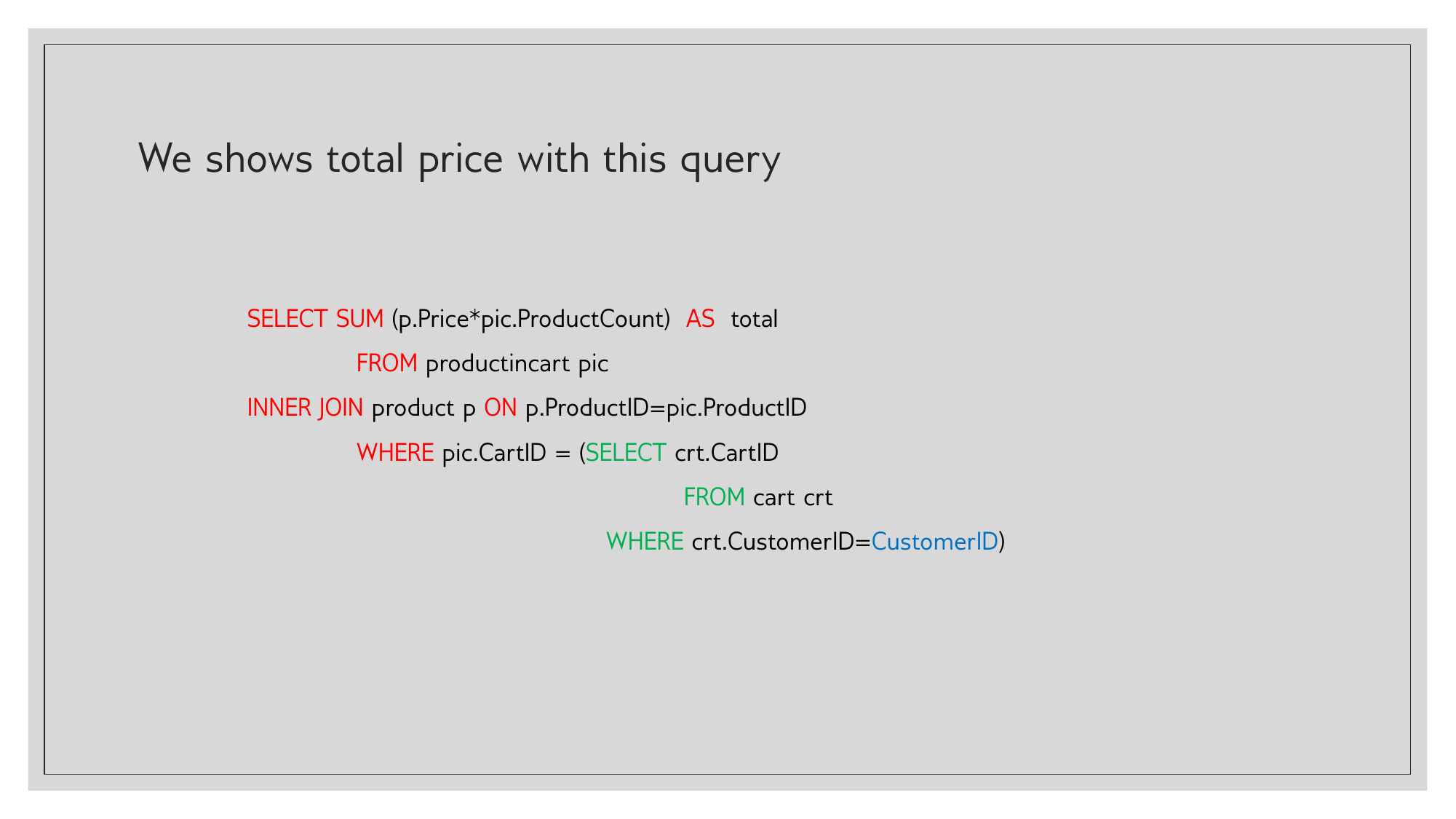

# We shows total price with this query

	SELECT SUM (p.Price*pic.ProductCount)  AS  total
		FROM productincart pic
	INNER JOIN product p ON p.ProductID=pic.ProductID
		WHERE pic.CartID = (SELECT crt.CartID
					FROM cart crt
            		    	 	    WHERE crt.CustomerID=CustomerID)